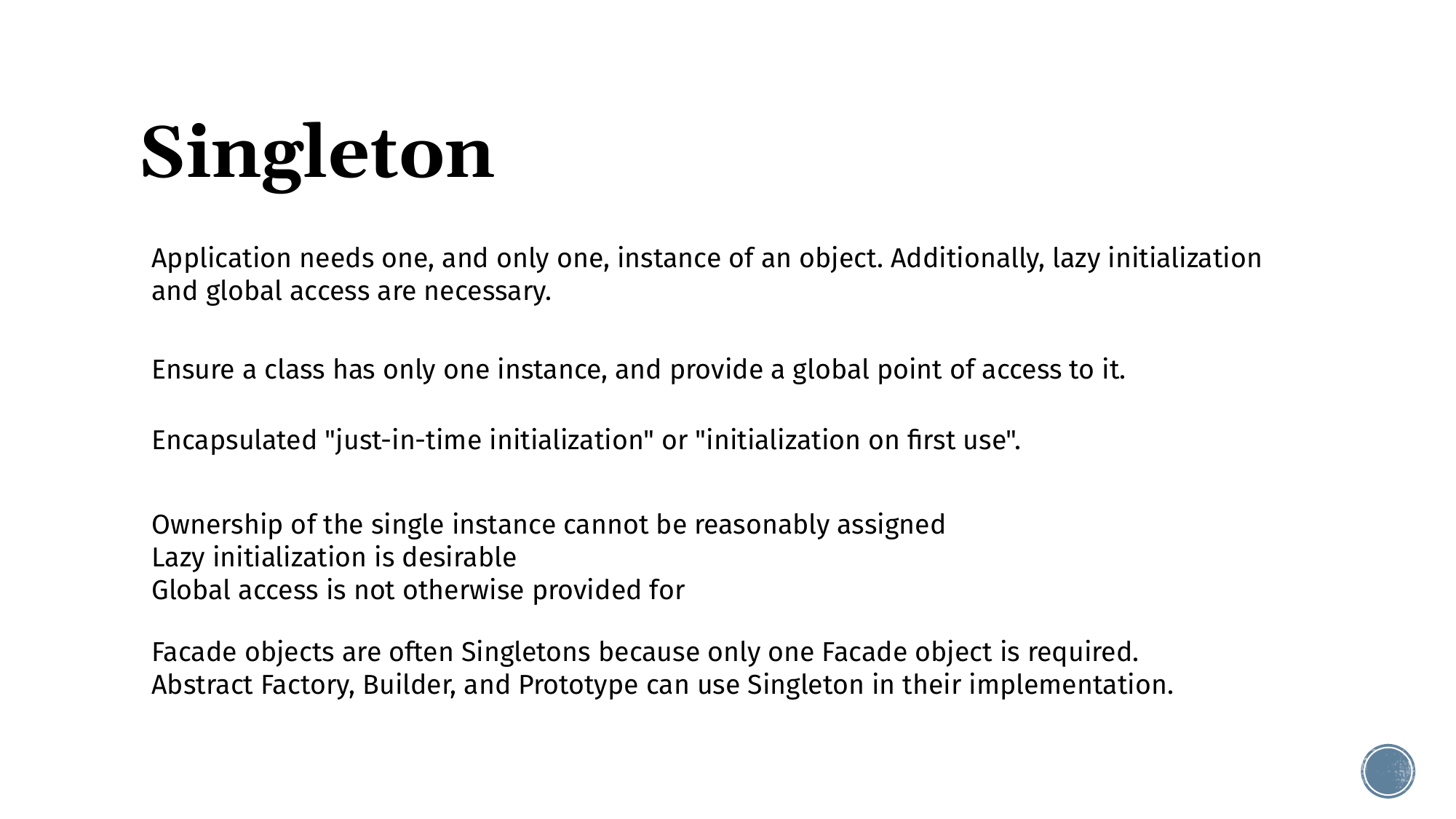

# Singleton
Application needs one, and only one, instance of an object. Additionally, lazy initialization and global access are necessary.
Ensure a class has only one instance, and provide a global point of access to it.
Encapsulated "just-in-time initialization" or "initialization on first use".
Ownership of the single instance cannot be reasonably assigned
Lazy initialization is desirable
Global access is not otherwise provided for

Facade objects are often Singletons because only one Facade object is required.
Abstract Factory, Builder, and Prototype can use Singleton in their implementation.